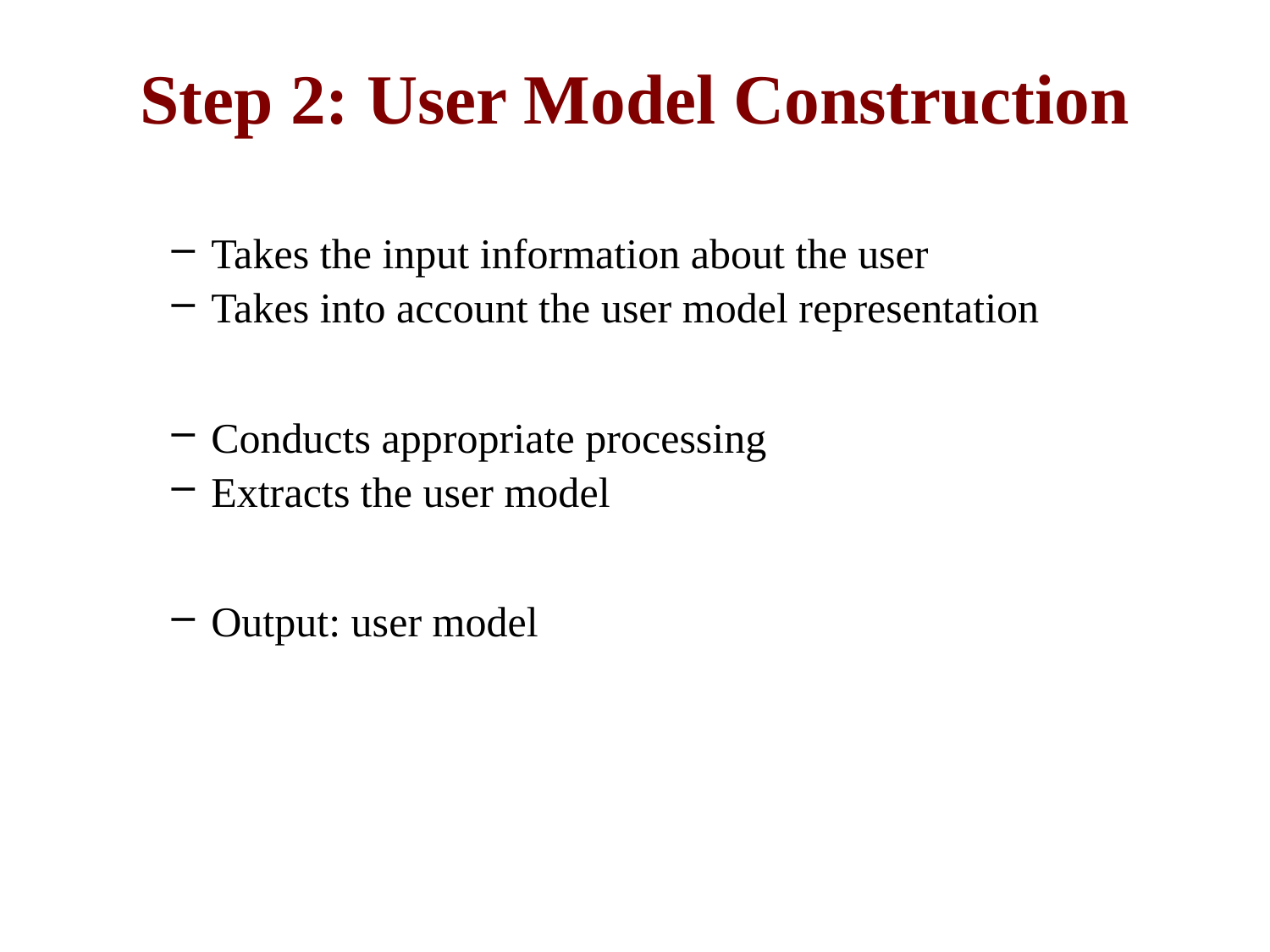

# Step 2: User Model Construction
Takes the input information about the user
Takes into account the user model representation

Conducts appropriate processing
Extracts the user model

Output: user model